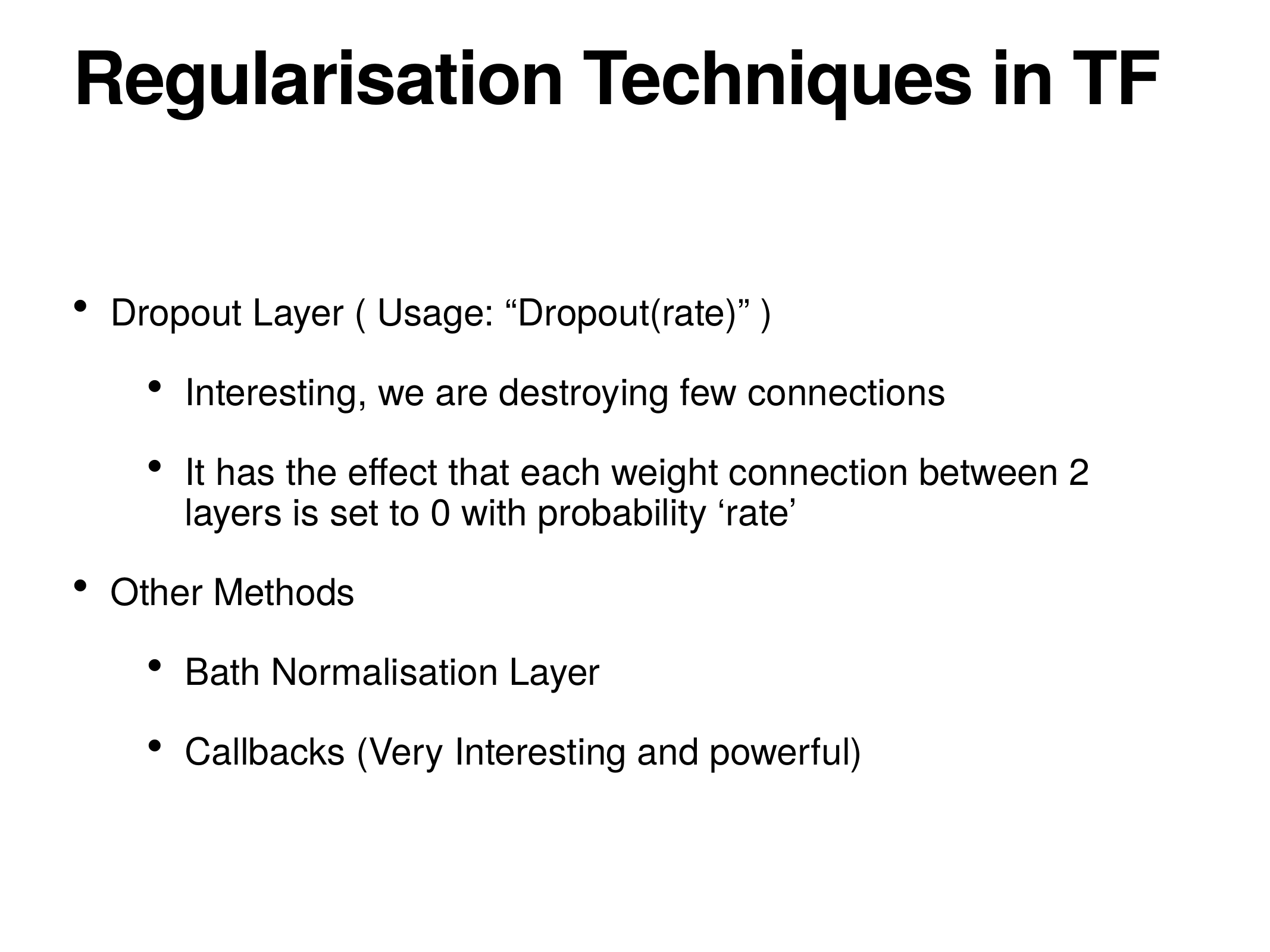

# Regularisation Techniques in TF

Dropout Layer ( Usage: “Dropout(rate)” )
Interesting, we are destroying few connections
It has the effect that each weight connection between 2 layers is set to 0 with probability ‘rate’
Other Methods
Bath Normalisation Layer
Callbacks (Very Interesting and powerful)